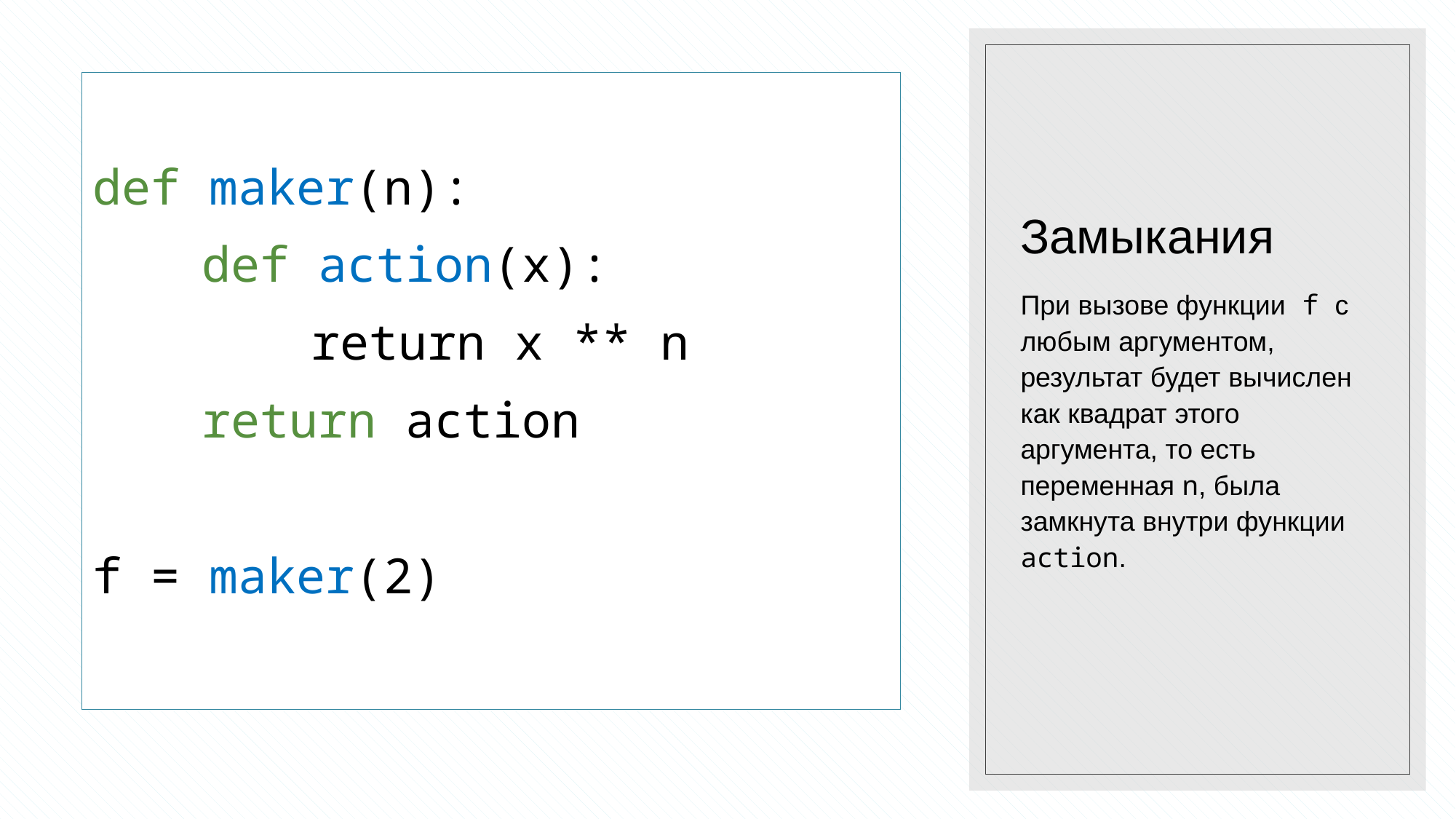

# Замыкания

def maker(n):
	def action(x):
		return x ** n
	return action

f = maker(2)

При вызове функции f с любым аргументом, результат будет вычислен как квадрат этого аргумента, то есть переменная n, была замкнута внутри функции action.